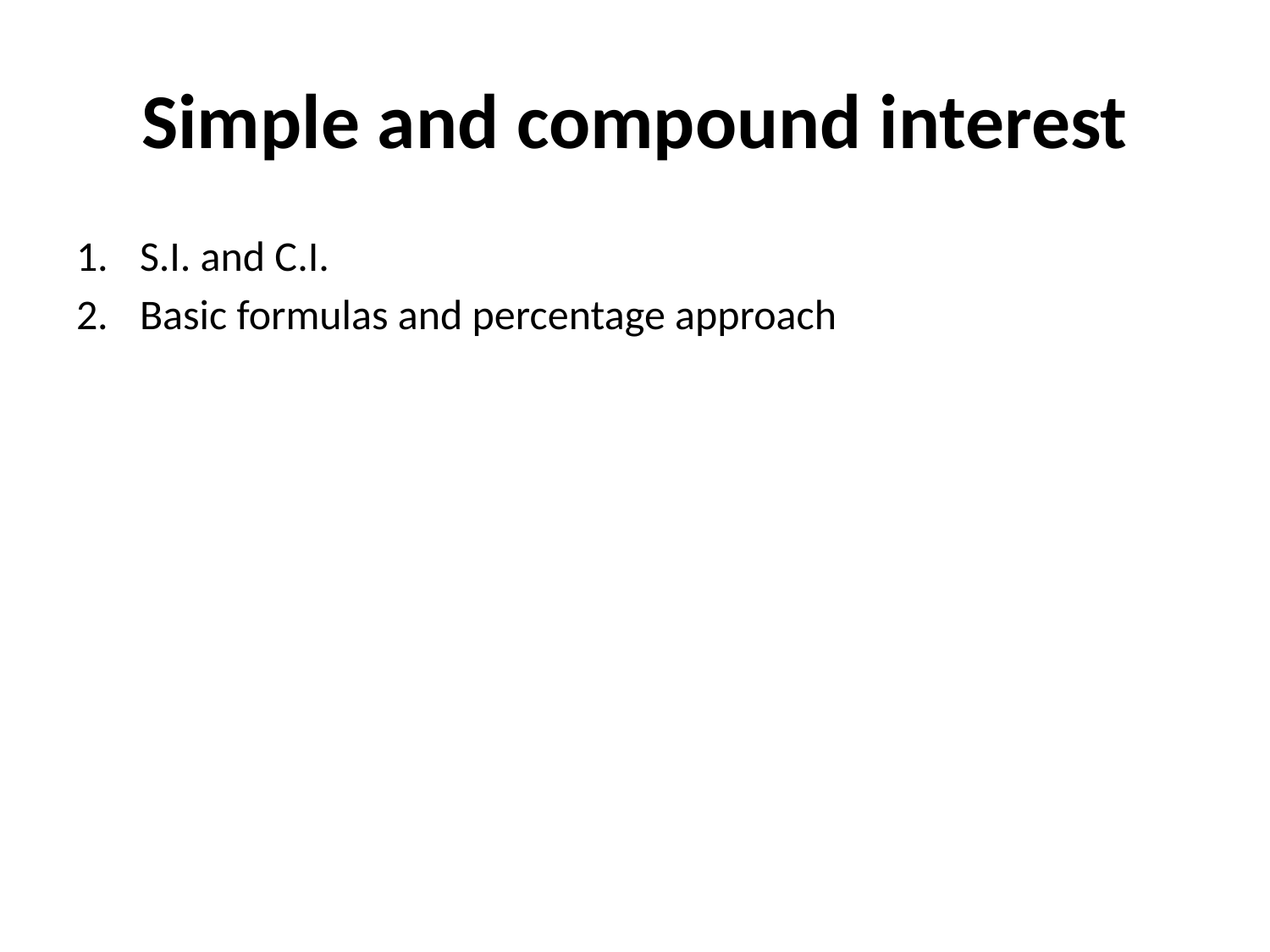

# Simple and compound interest
S.I. and C.I.
Basic formulas and percentage approach